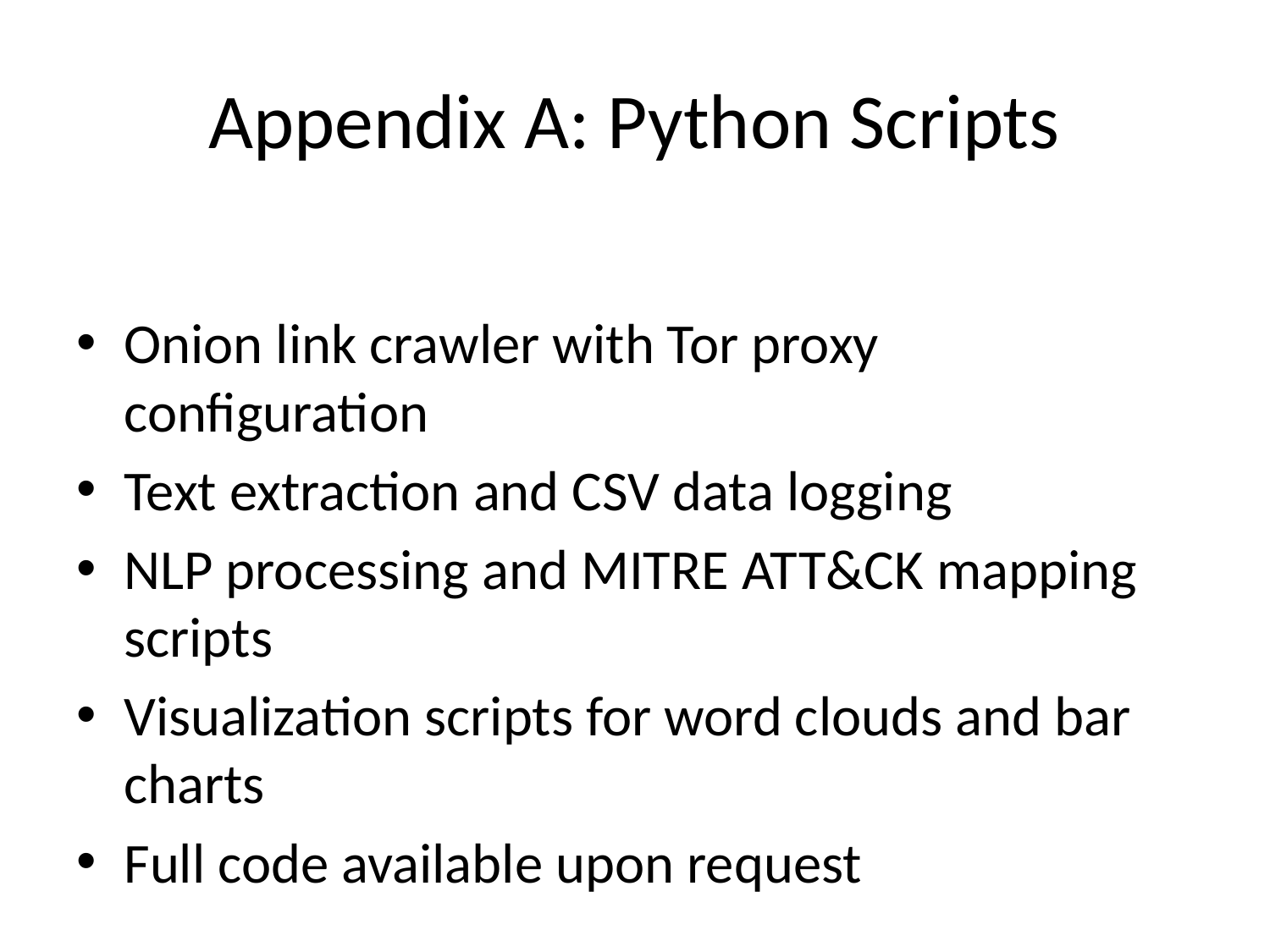

# Appendix A: Python Scripts

Onion link crawler with Tor proxy configuration
Text extraction and CSV data logging
NLP processing and MITRE ATT&CK mapping scripts
Visualization scripts for word clouds and bar charts
Full code available upon request